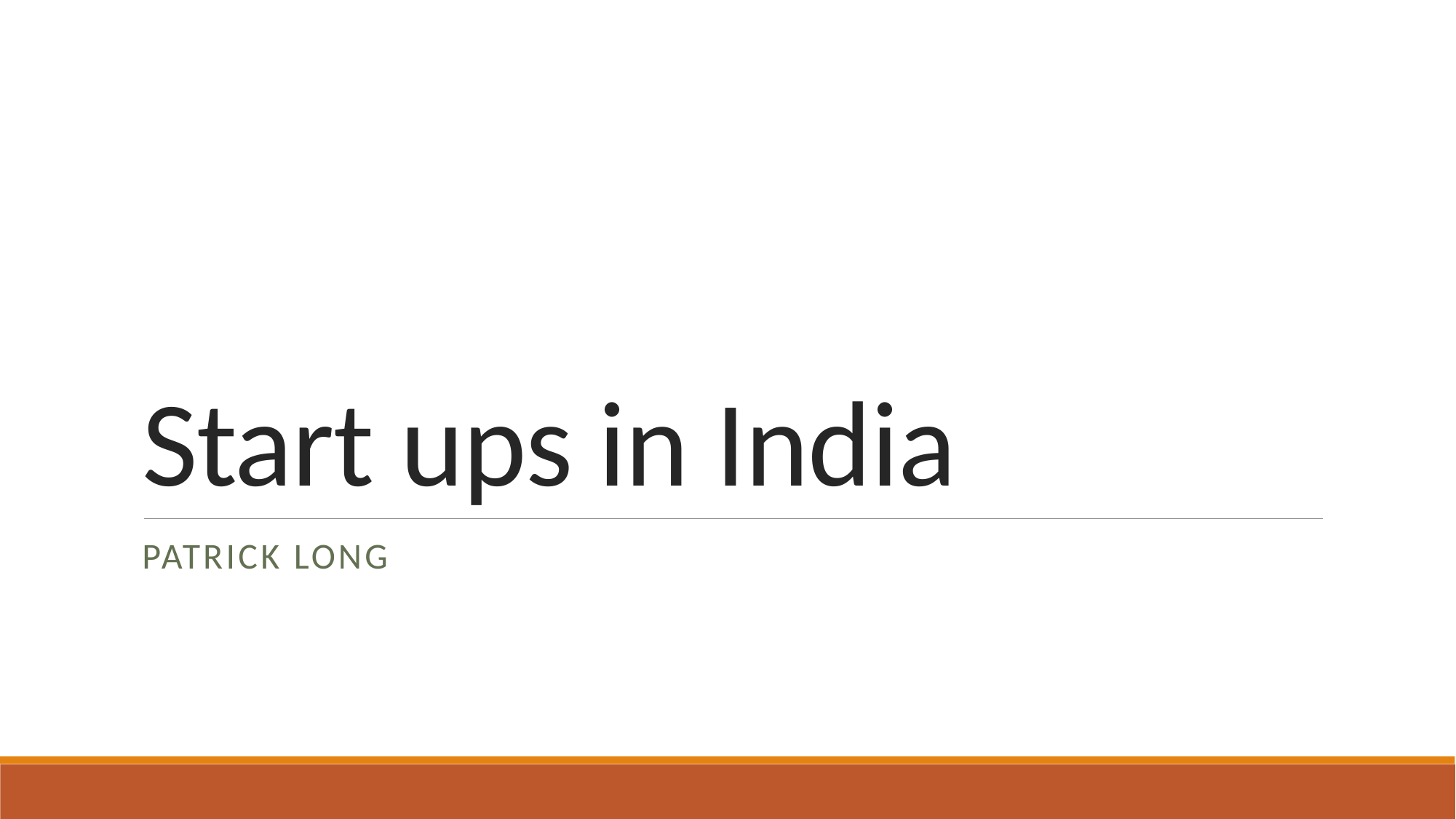

# Start ups in India
Patrick Long